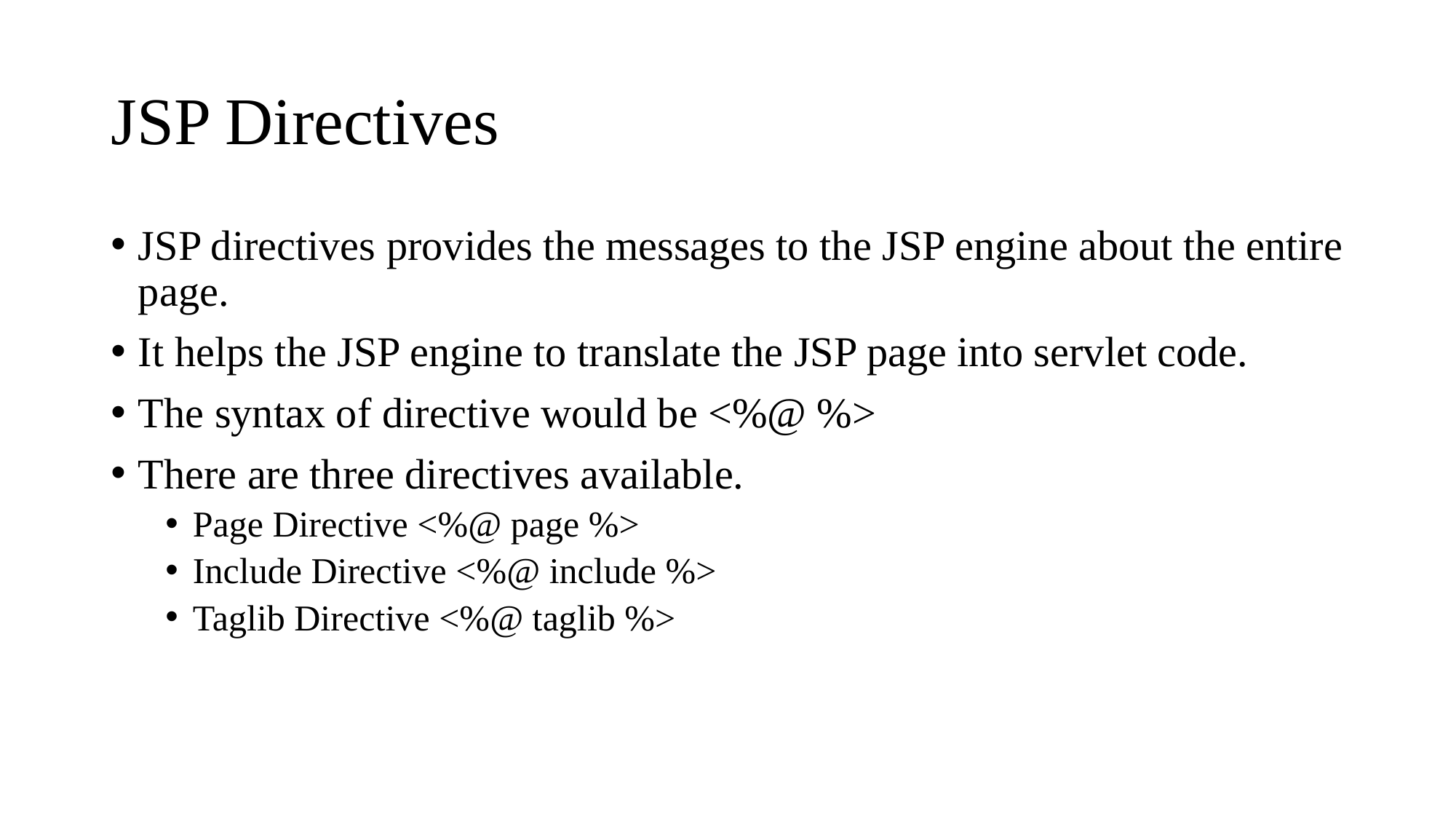

# JSP Directives
JSP directives provides the messages to the JSP engine about the entire page.
It helps the JSP engine to translate the JSP page into servlet code.
The syntax of directive would be <%@ %>
There are three directives available.
Page Directive <%@ page %>
Include Directive <%@ include %>
Taglib Directive <%@ taglib %>